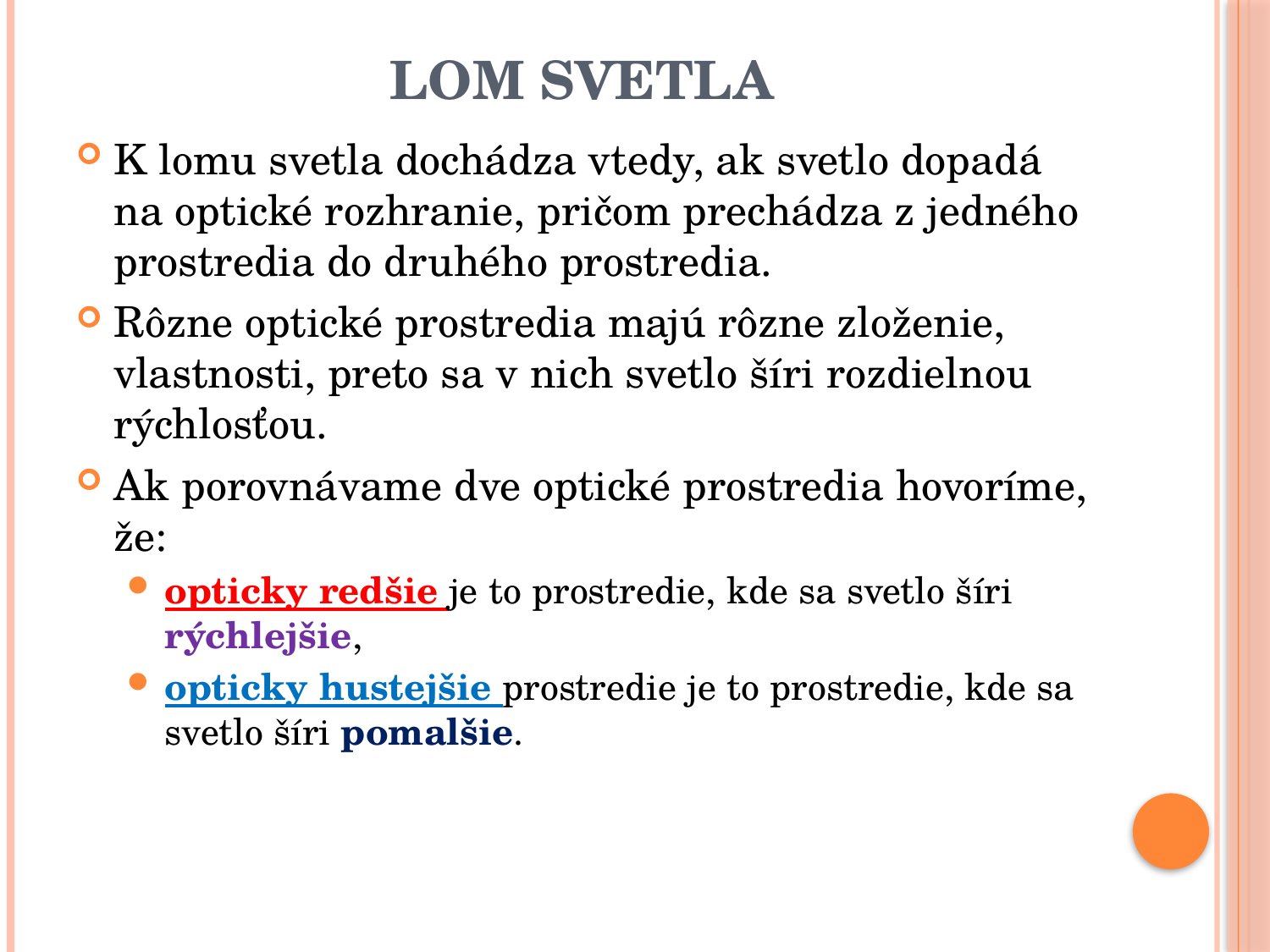

# Lom svetla
K lomu svetla dochádza vtedy, ak svetlo dopadá na optické rozhranie, pričom prechádza z jedného prostredia do druhého prostredia.
Rôzne optické prostredia majú rôzne zloženie, vlastnosti, preto sa v nich svetlo šíri rozdielnou rýchlosťou.
Ak porovnávame dve optické prostredia hovoríme, že:
opticky redšie je to prostredie, kde sa svetlo šíri rýchlejšie,
opticky hustejšie prostredie je to prostredie, kde sa svetlo šíri pomalšie.